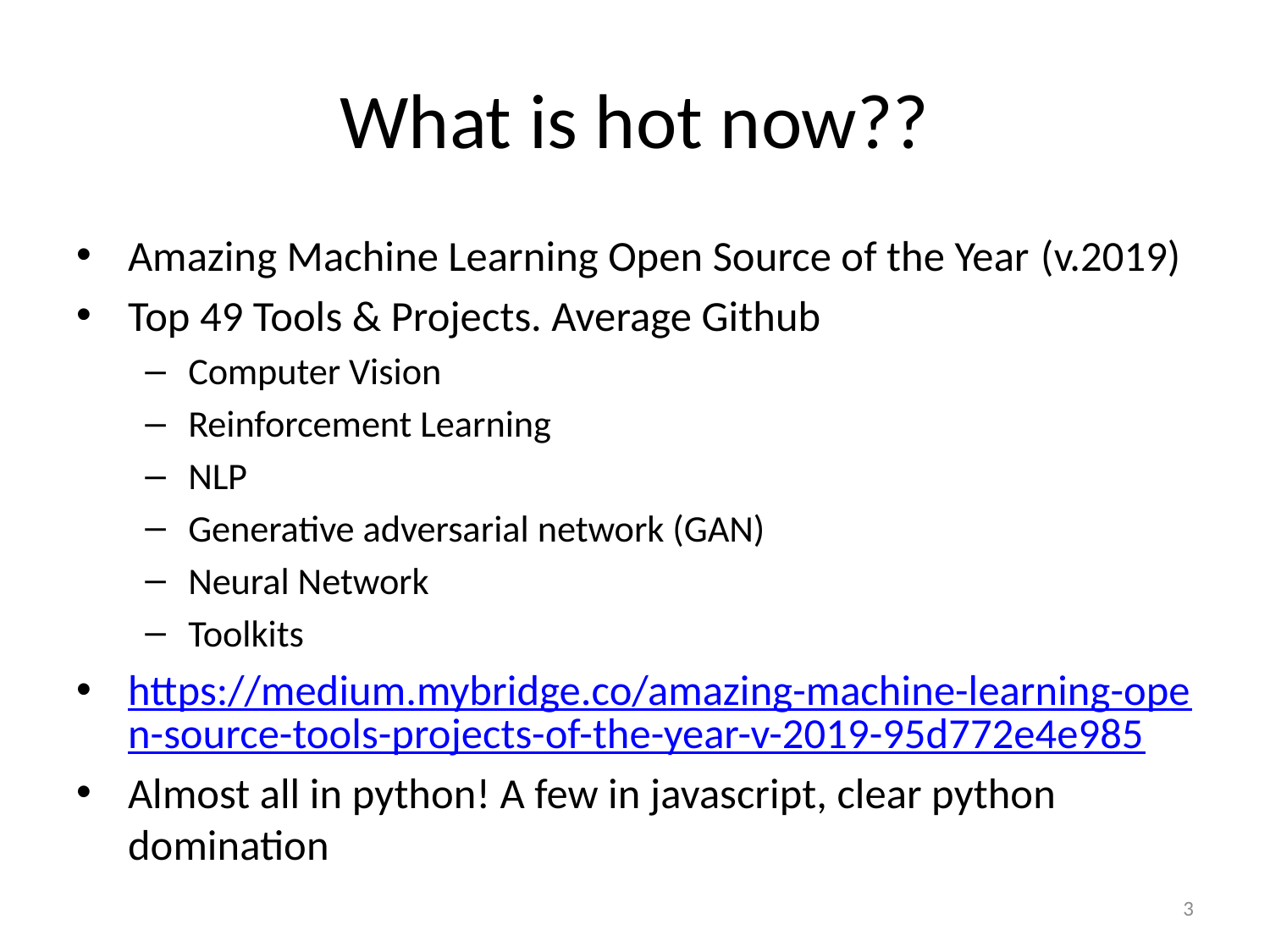

# What is hot now??
Amazing Machine Learning Open Source of the Year (v.2019)
Top 49 Tools & Projects. Average Github
Computer Vision
Reinforcement Learning
NLP
Generative adversarial network (GAN)
Neural Network
Toolkits
https://medium.mybridge.co/amazing-machine-learning-open-source-tools-projects-of-the-year-v-2019-95d772e4e985
Almost all in python! A few in javascript, clear python domination
3